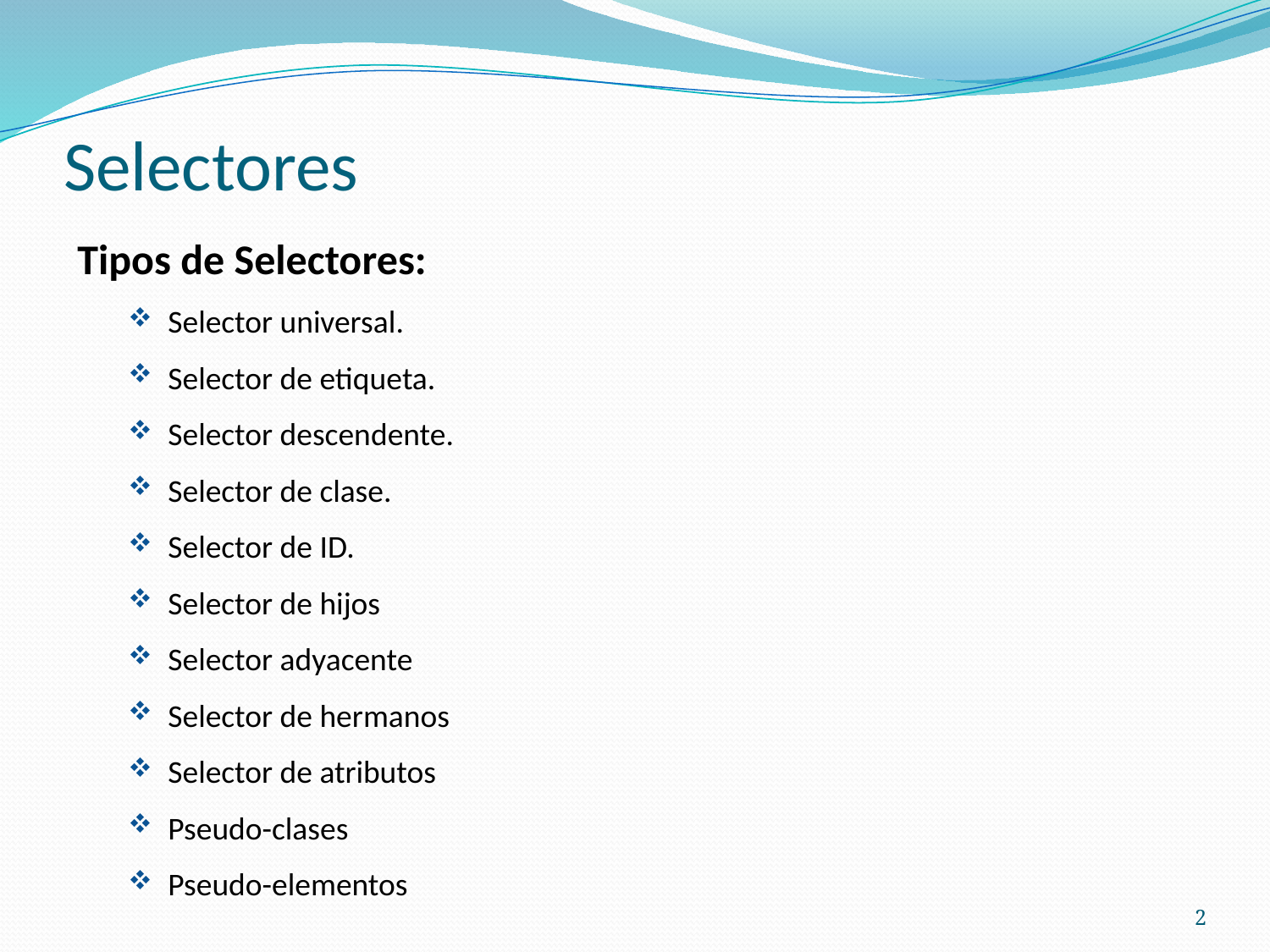

# Selectores
Tipos de Selectores:
Selector universal.
Selector de etiqueta.
Selector descendente.
Selector de clase.
Selector de ID.
Selector de hijos
Selector adyacente
Selector de hermanos
Selector de atributos
Pseudo-clases
Pseudo-elementos

2